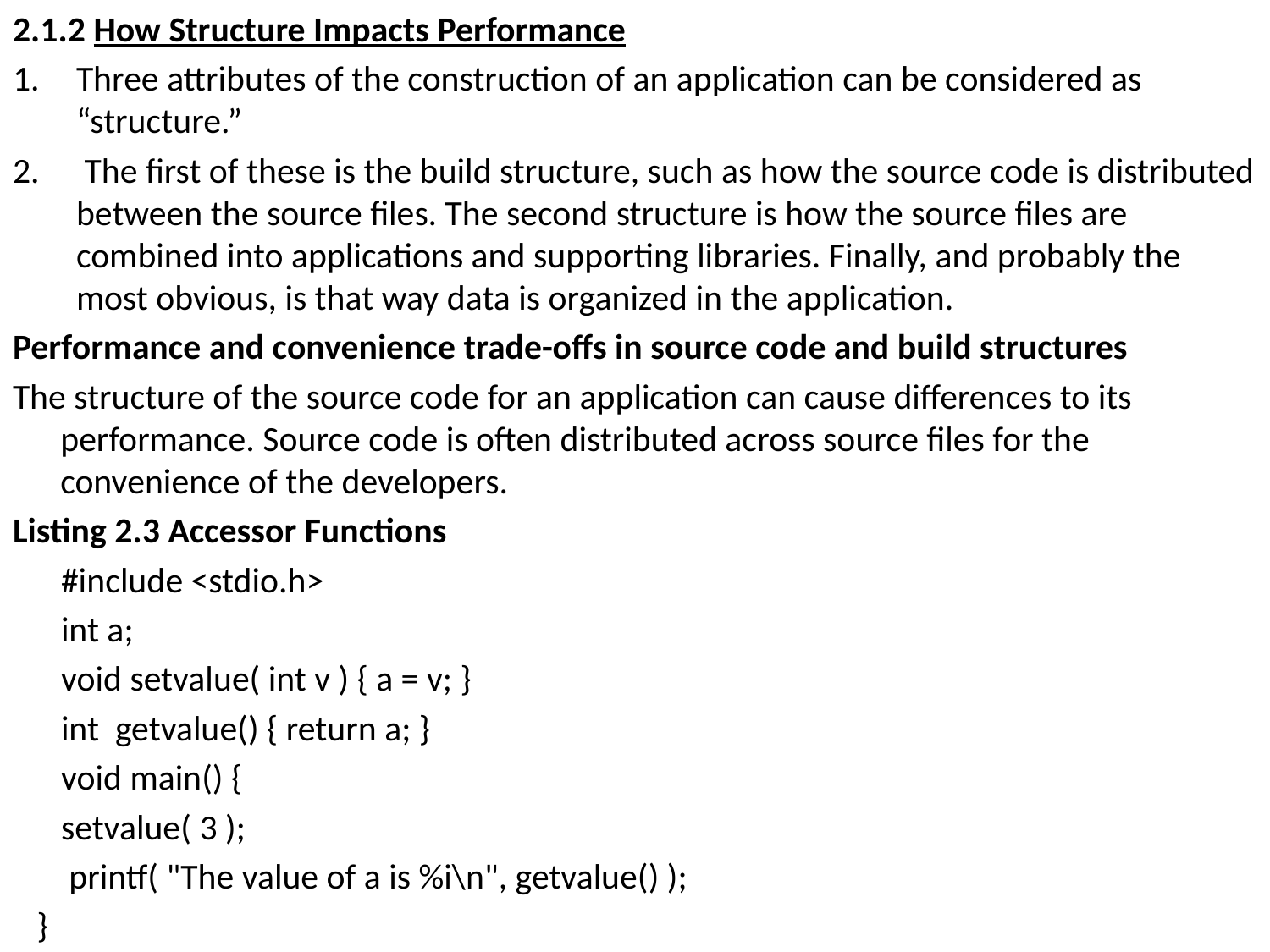

2.1.2 How Structure Impacts Performance
Three attributes of the construction of an application can be considered as “structure.”
 The first of these is the build structure, such as how the source code is distributed between the source files. The second structure is how the source files are combined into applications and supporting libraries. Finally, and probably the most obvious, is that way data is organized in the application.
Performance and convenience trade-offs in source code and build structures
The structure of the source code for an application can cause differences to its performance. Source code is often distributed across source files for the convenience of the developers.
Listing 2.3 Accessor Functions
      #include <stdio.h>
      int a;
      void setvalue( int v ) { a = v; }
      int  getvalue() { return a; }
      void main() {
      setvalue( 3 );
       printf( "The value of a is %i\n", getvalue() );
   }